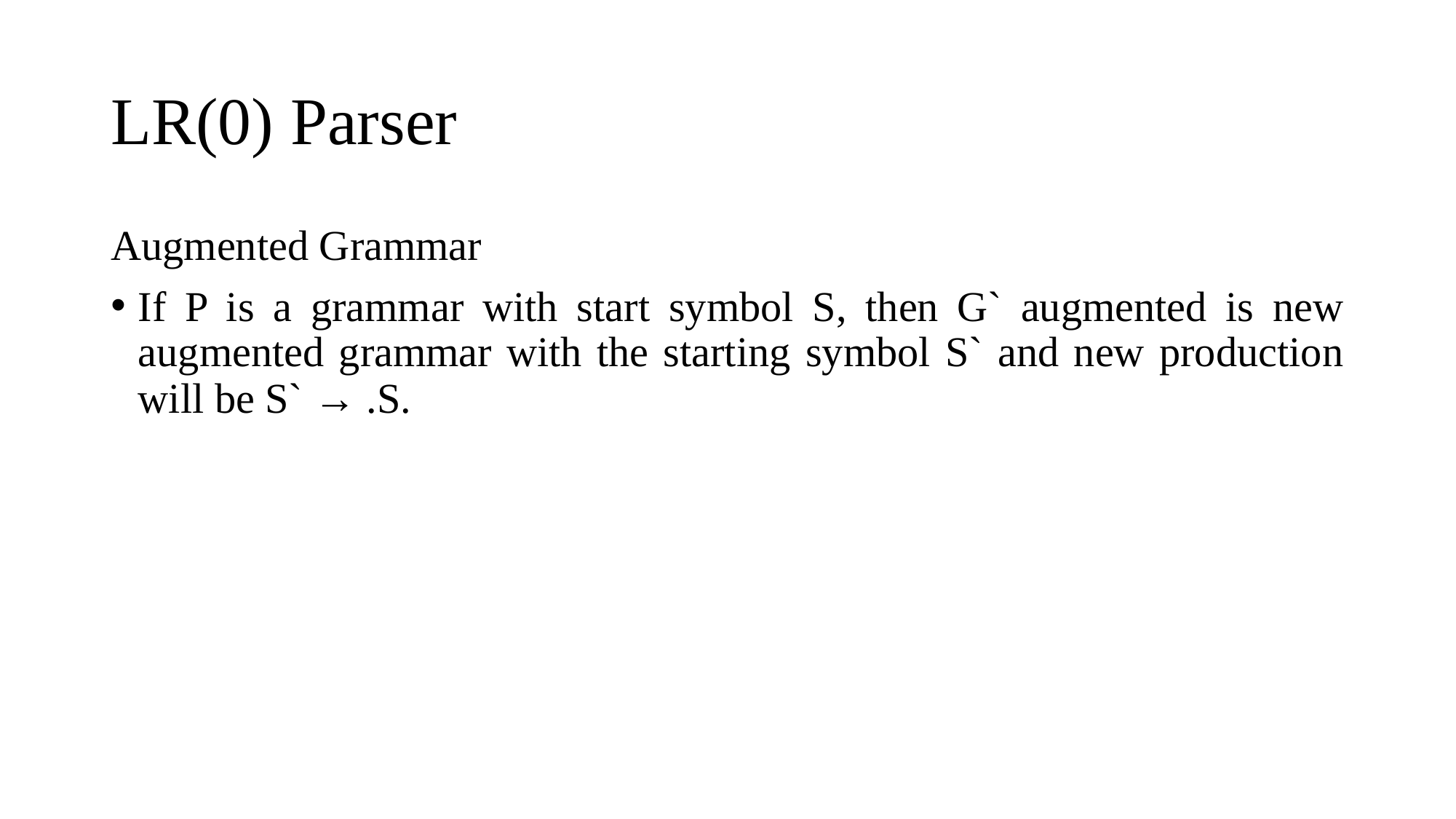

# LR(0) Parser
Augmented Grammar
If P is a grammar with start symbol S, then G` augmented is new augmented grammar with the starting symbol S` and new production will be S` → .S.